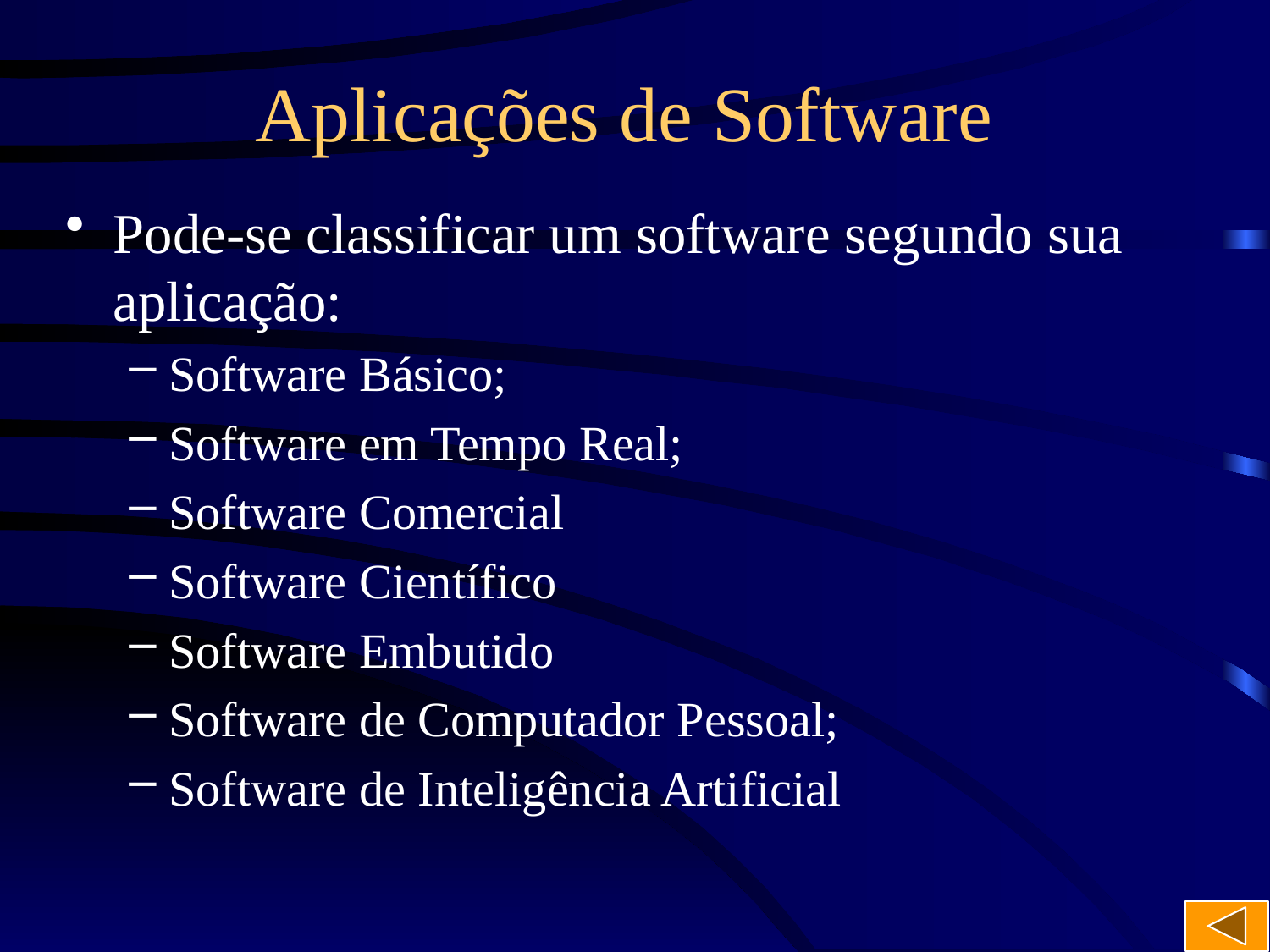

# Aplicações de Software
Pode-se classificar um software segundo sua aplicação:
Software Básico;
Software em Tempo Real;
Software Comercial
Software Científico
Software Embutido
Software de Computador Pessoal;
Software de Inteligência Artificial